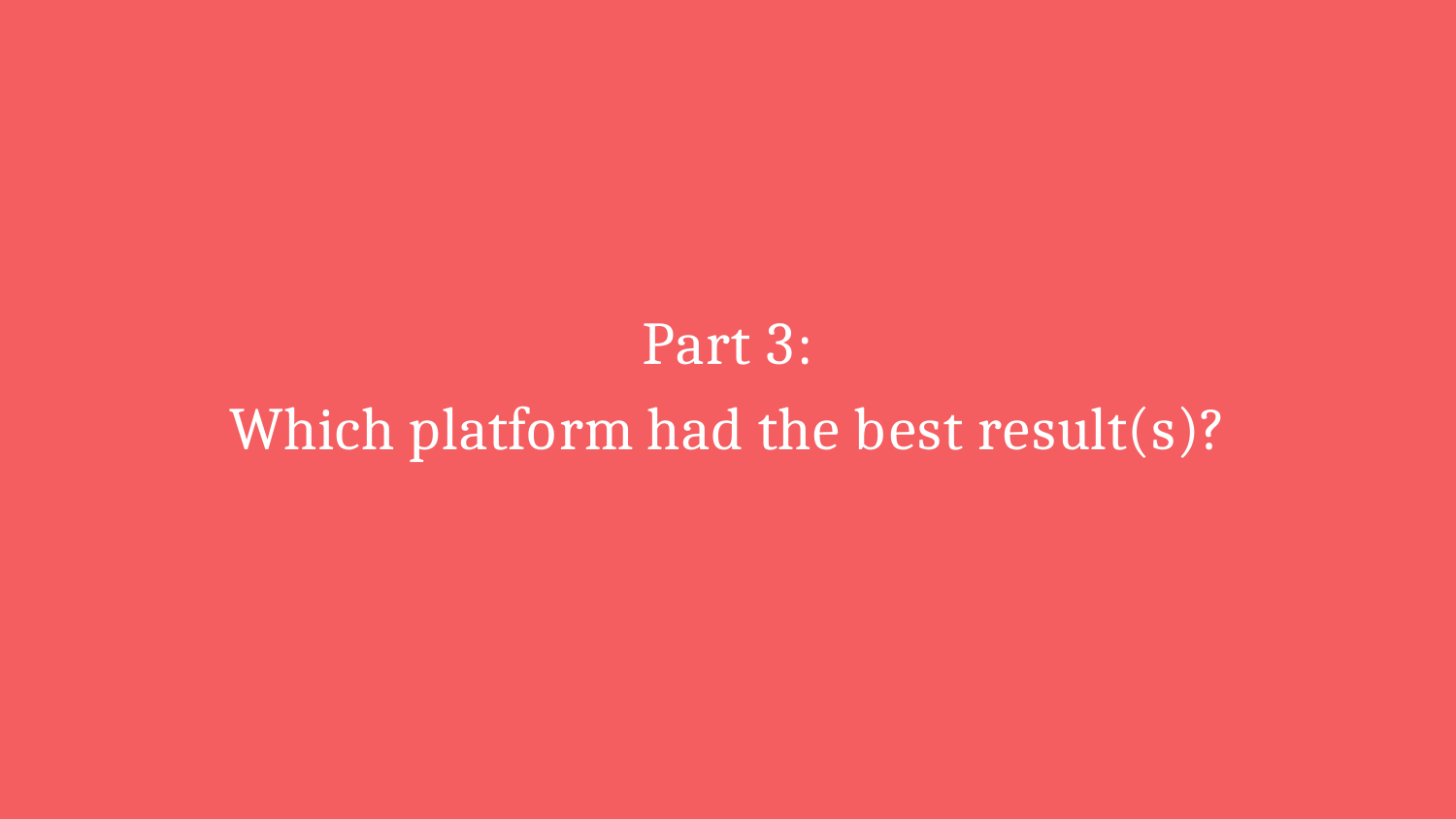

# Part 3:
Which platform had the best result(s)?